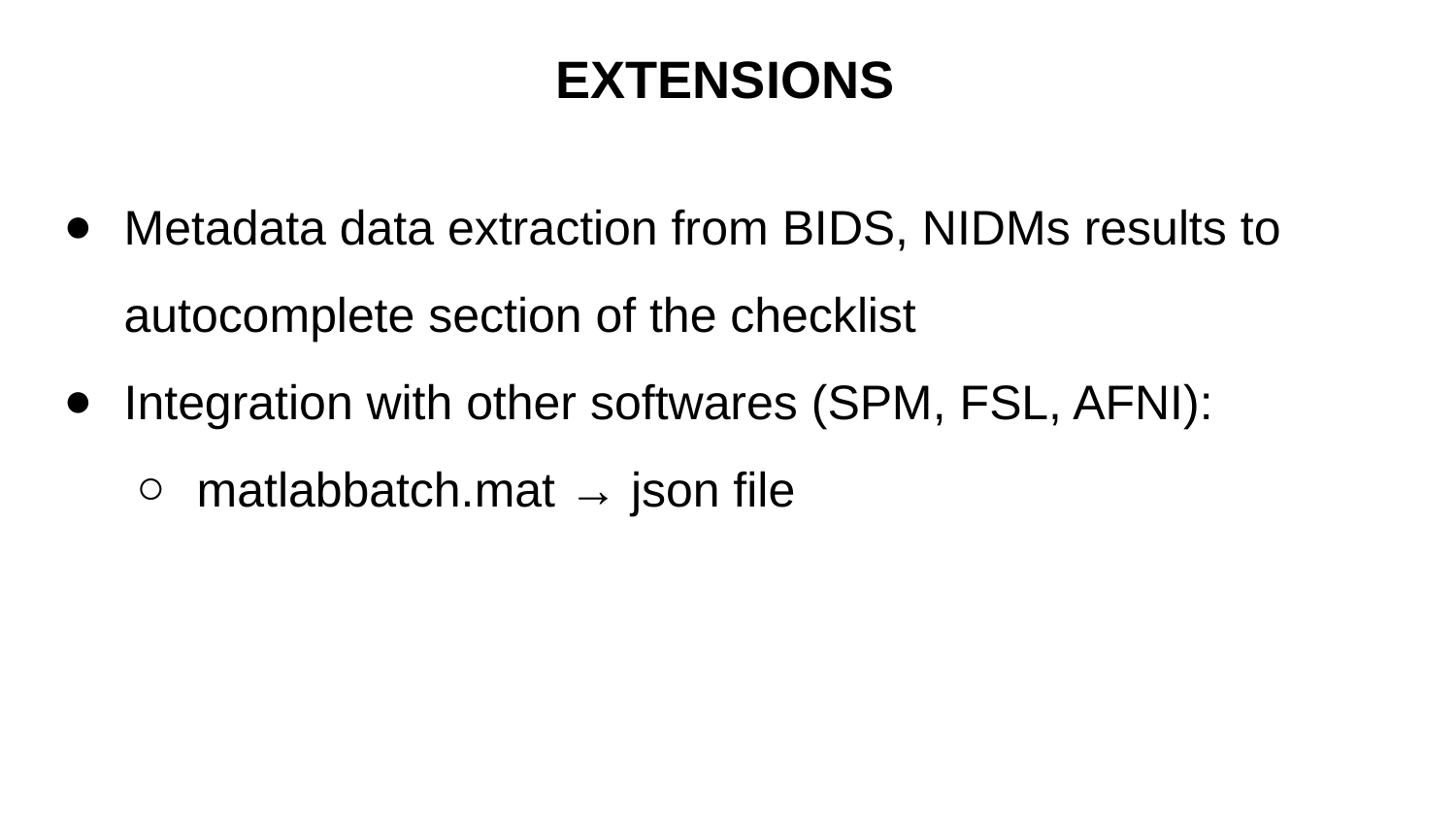

# EXTENSIONS
Metadata data extraction from BIDS, NIDMs results to autocomplete section of the checklist
Integration with other softwares (SPM, FSL, AFNI):
matlabbatch.mat → json file